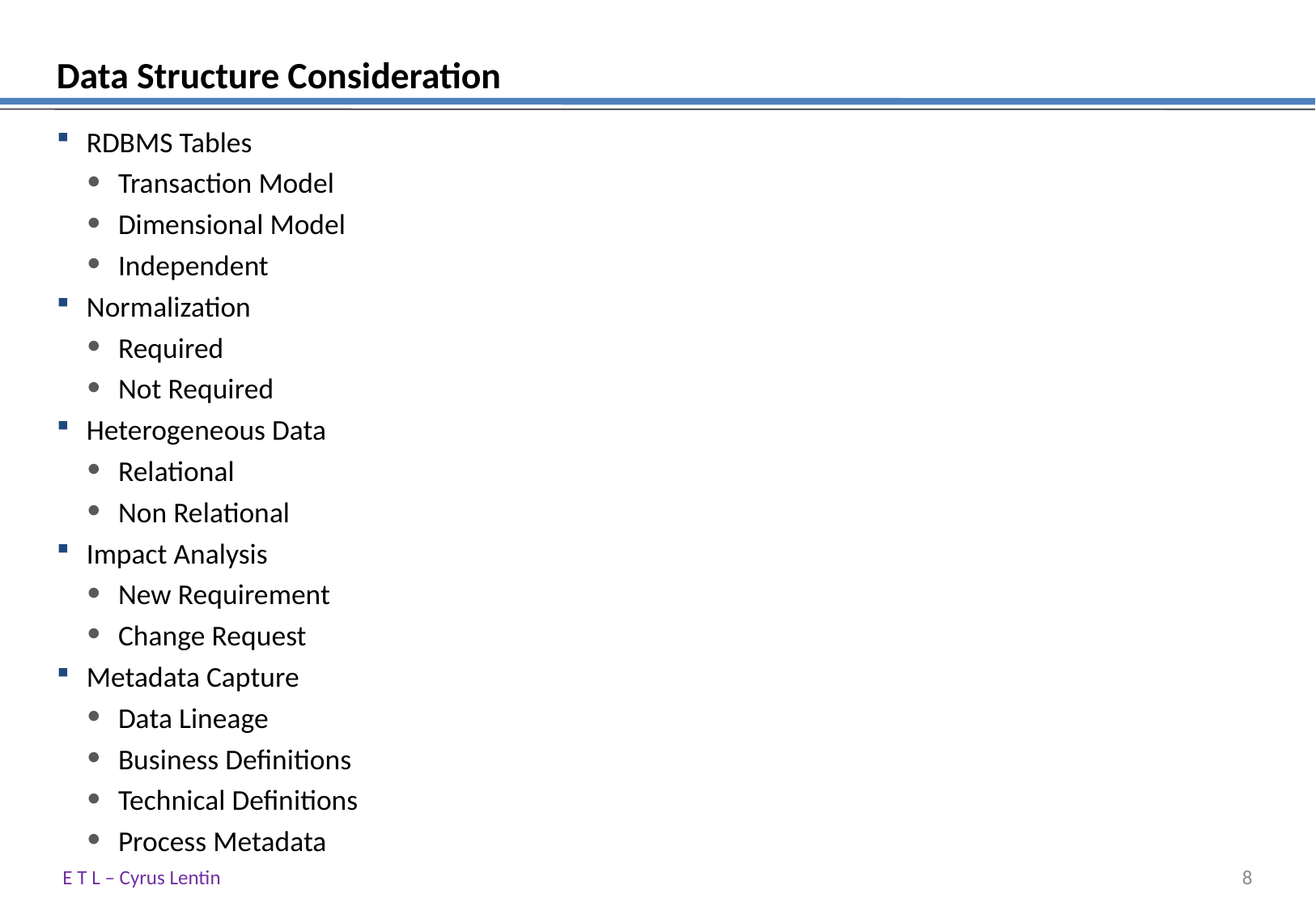

# Data Structure Consideration
RDBMS Tables
Transaction Model
Dimensional Model
Independent
Normalization
Required
Not Required
Heterogeneous Data
Relational
Non Relational
Impact Analysis
New Requirement
Change Request
Metadata Capture
Data Lineage
Business Definitions
Technical Definitions
Process Metadata
E T L – Cyrus Lentin
8